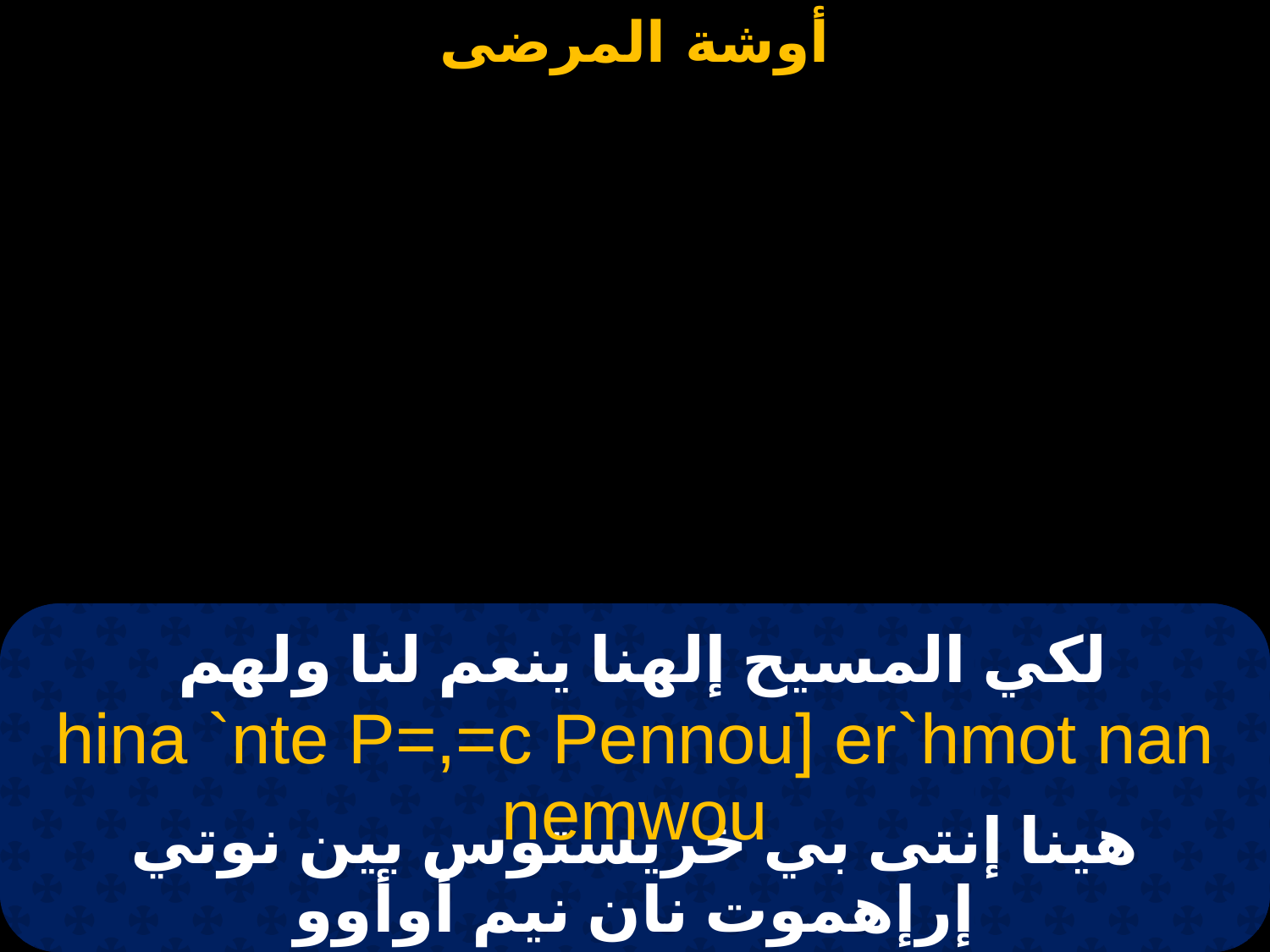

# لكي المسيح إلهنا ينعم لنا ولهم
hina `nte P=,=c Pennou] er`hmot nan nemwou
هينا إنتى بي خريستوس بين نوتي إرإهموت نان نيم أوأوو